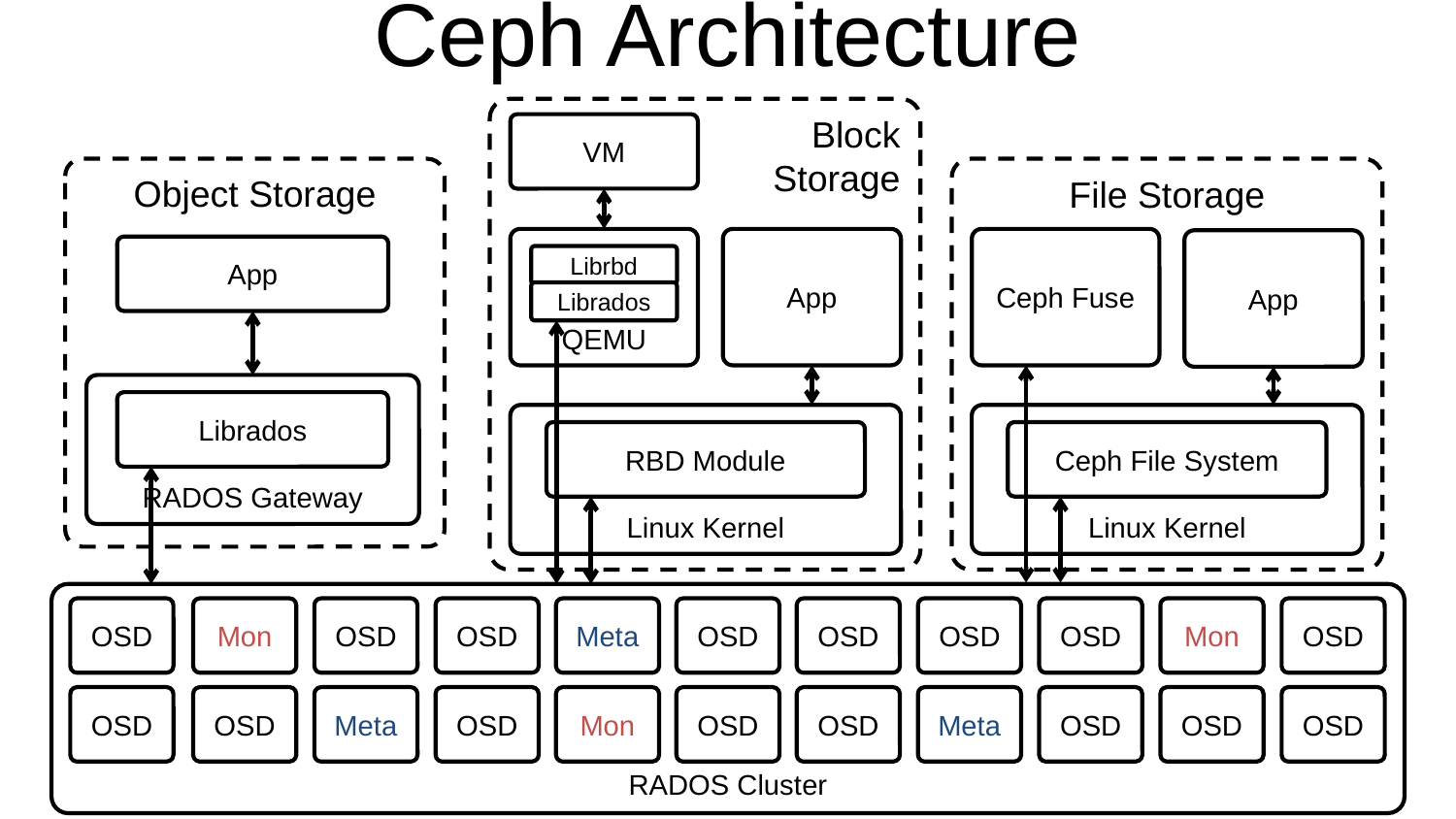

# Ceph Architecture
Block
Storage
VM
Object Storage
File Storage
QEMU
App
Ceph Fuse
App
App
Librbd
Librados
RADOS Gateway
Librados
Linux Kernel
RBD Module
Linux Kernel
Ceph File System
RADOS Cluster
OSD
Mon
OSD
OSD
Meta
OSD
OSD
OSD
OSD
Mon
OSD
OSD
OSD
Meta
OSD
Mon
OSD
OSD
Meta
OSD
OSD
OSD